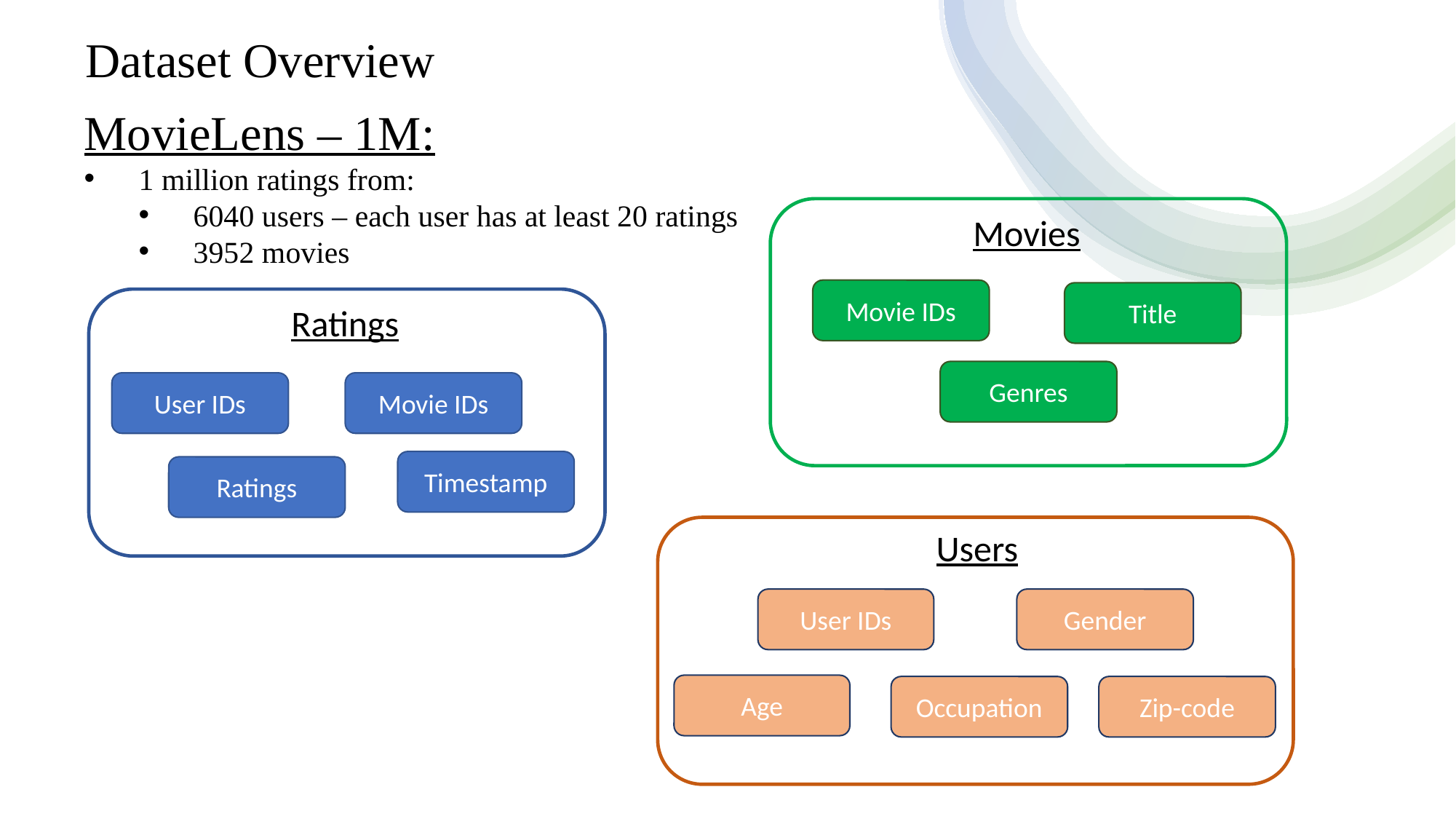

Dataset Overview
MovieLens – 1M:
1 million ratings from:
6040 users – each user has at least 20 ratings
3952 movies

Movies
Movie IDs
Title
Genres

Ratings
User IDs
Movie IDs
Timestamp
Ratings

Users
User IDs
Gender
Age
Occupation
Zip-code